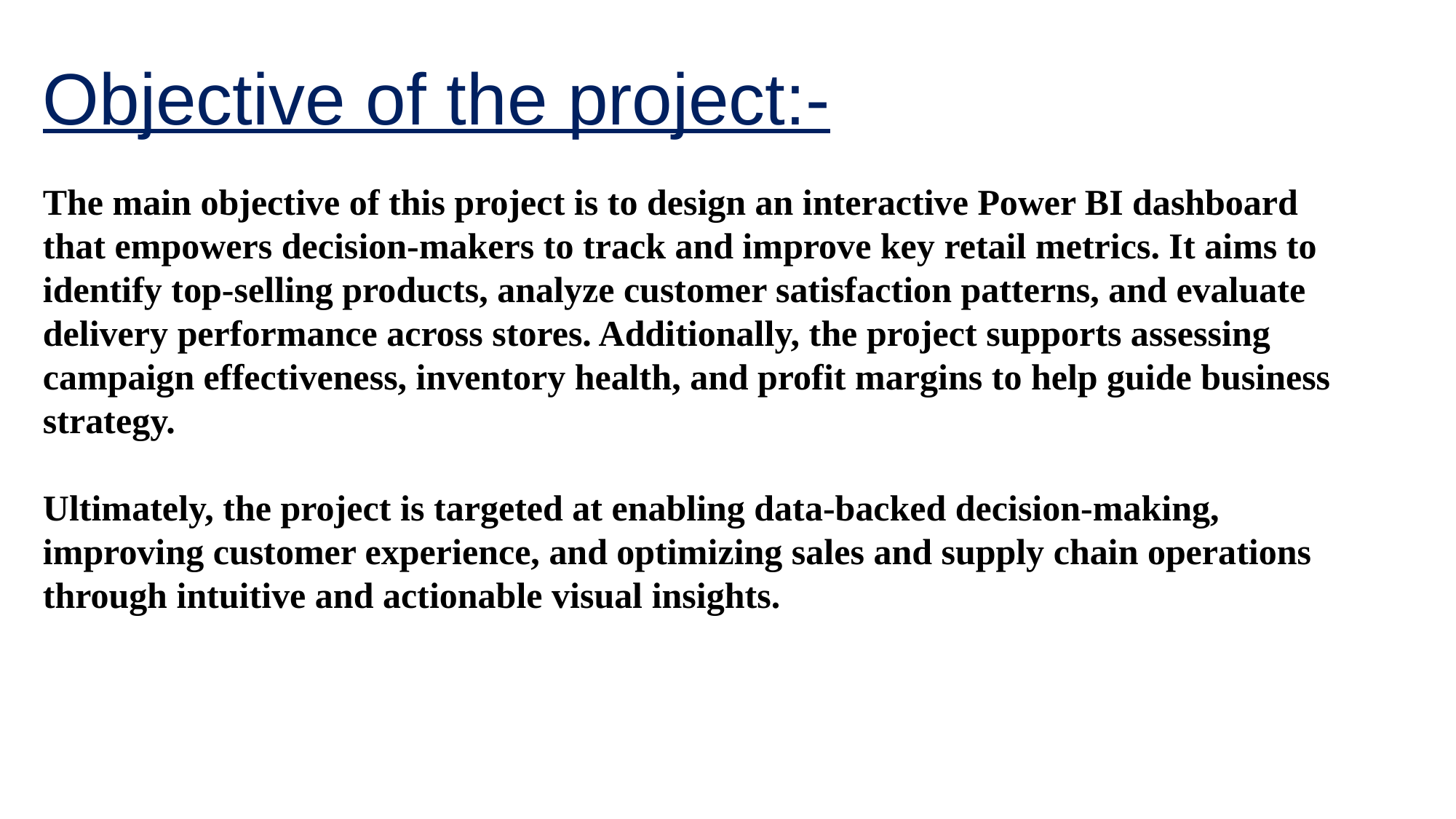

Objective of the project:-
The main objective of this project is to design an interactive Power BI dashboard that empowers decision-makers to track and improve key retail metrics. It aims to identify top-selling products, analyze customer satisfaction patterns, and evaluate delivery performance across stores. Additionally, the project supports assessing campaign effectiveness, inventory health, and profit margins to help guide business strategy.

Ultimately, the project is targeted at enabling data-backed decision-making, improving customer experience, and optimizing sales and supply chain operations through intuitive and actionable visual insights.